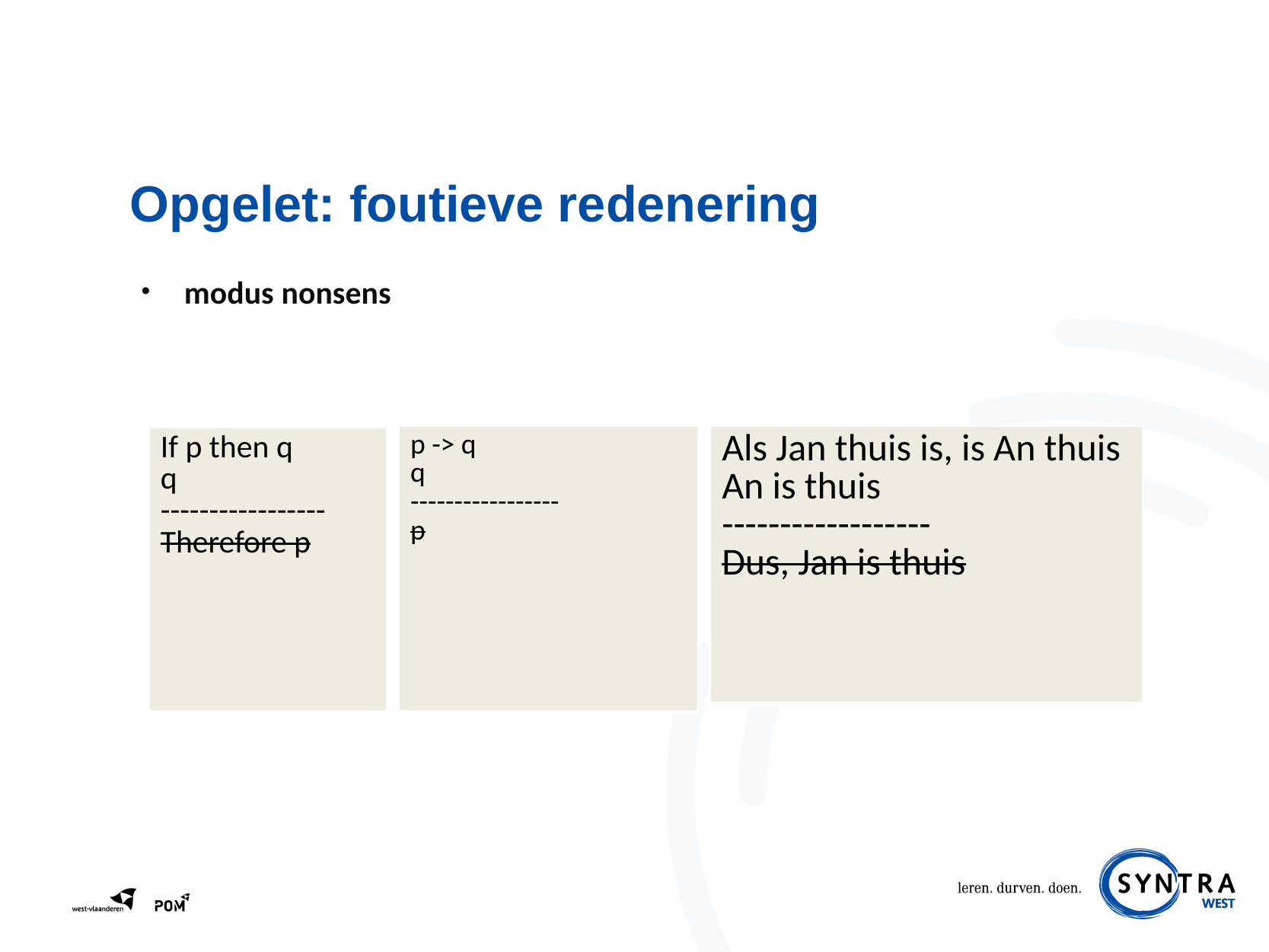

# Opgelet: foutieve redenering
modus nonsens

| p -> q q ----------------- p |
| --- |
| Als Jan thuis is, is An thuis An is thuis ------------------ Dus, Jan is thuis |
| --- |
| If p then q q ----------------- Therefore p |
| --- |